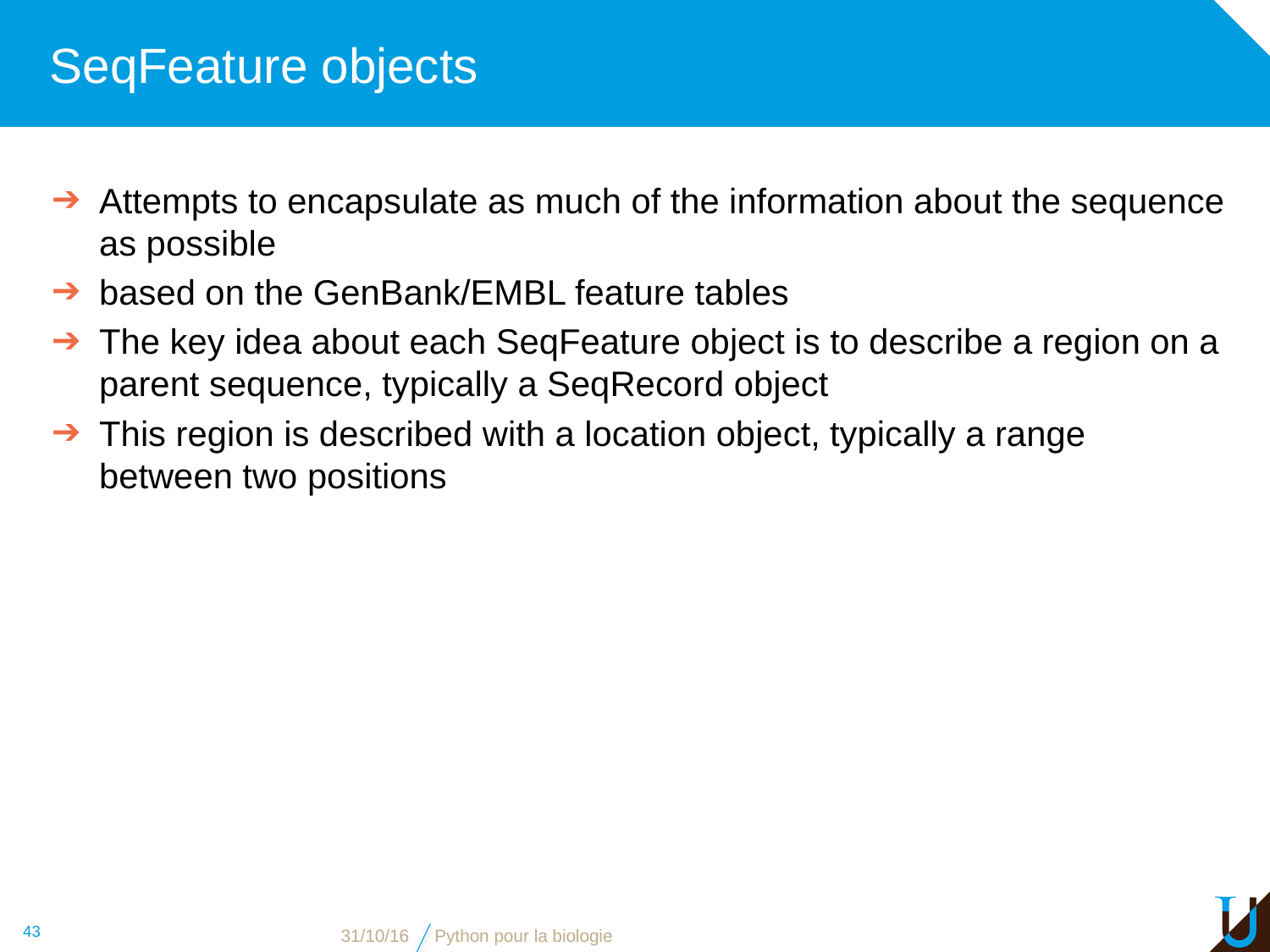

# SeqFeature objects
Attempts to encapsulate as much of the information about the sequence as possible
based on the GenBank/EMBL feature tables
The key idea about each SeqFeature object is to describe a region on a parent sequence, typically a SeqRecord object
This region is described with a location object, typically a range between two positions

43
31/10/16
Python pour la biologie